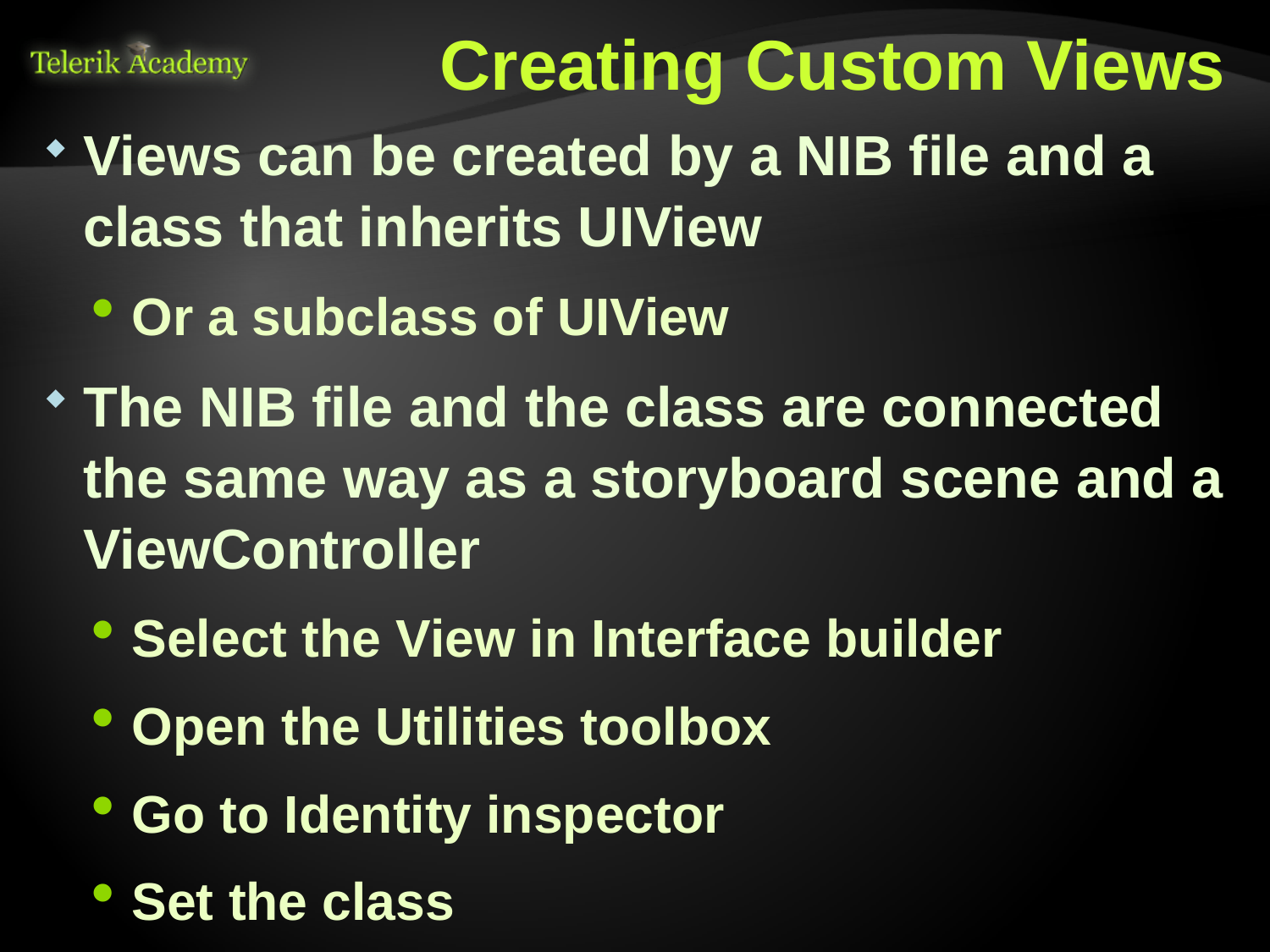

# Creating Custom Views
Views can be created by a NIB file and a class that inherits UIView
Or a subclass of UIView
The NIB file and the class are connected the same way as a storyboard scene and a ViewController
Select the View in Interface builder
Open the Utilities toolbox
Go to Identity inspector
Set the class